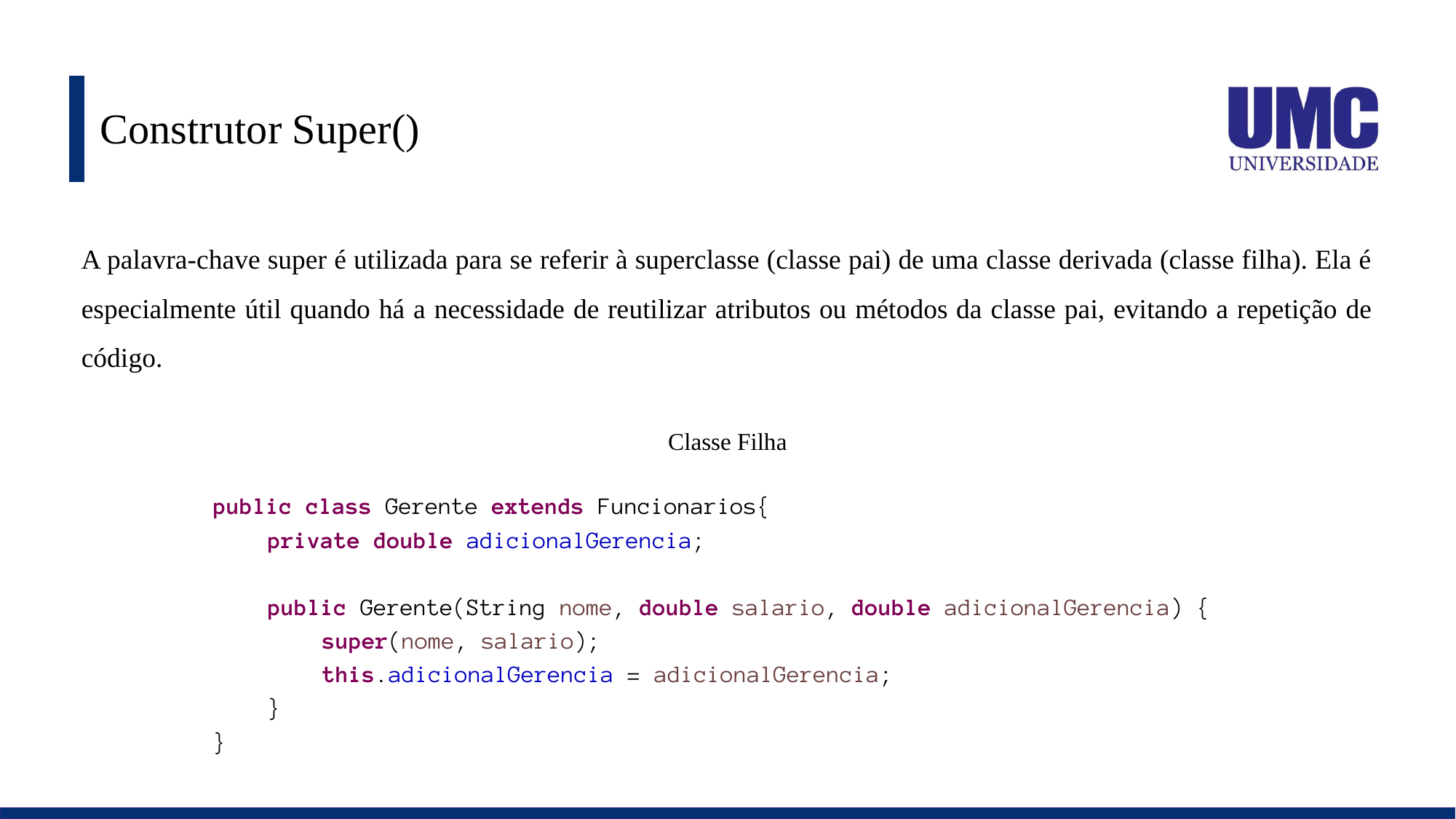

# Construtor Super()
A palavra-chave super é utilizada para se referir à superclasse (classe pai) de uma classe derivada (classe filha). Ela é especialmente útil quando há a necessidade de reutilizar atributos ou métodos da classe pai, evitando a repetição de código.
Classe Filha
public class Gerente extends Funcionarios{
private double adicionalGerencia;

public Gerente(String nome, double salario, double adicionalGerencia) {
super(nome, salario);
this.adicionalGerencia = adicionalGerencia;
}
}